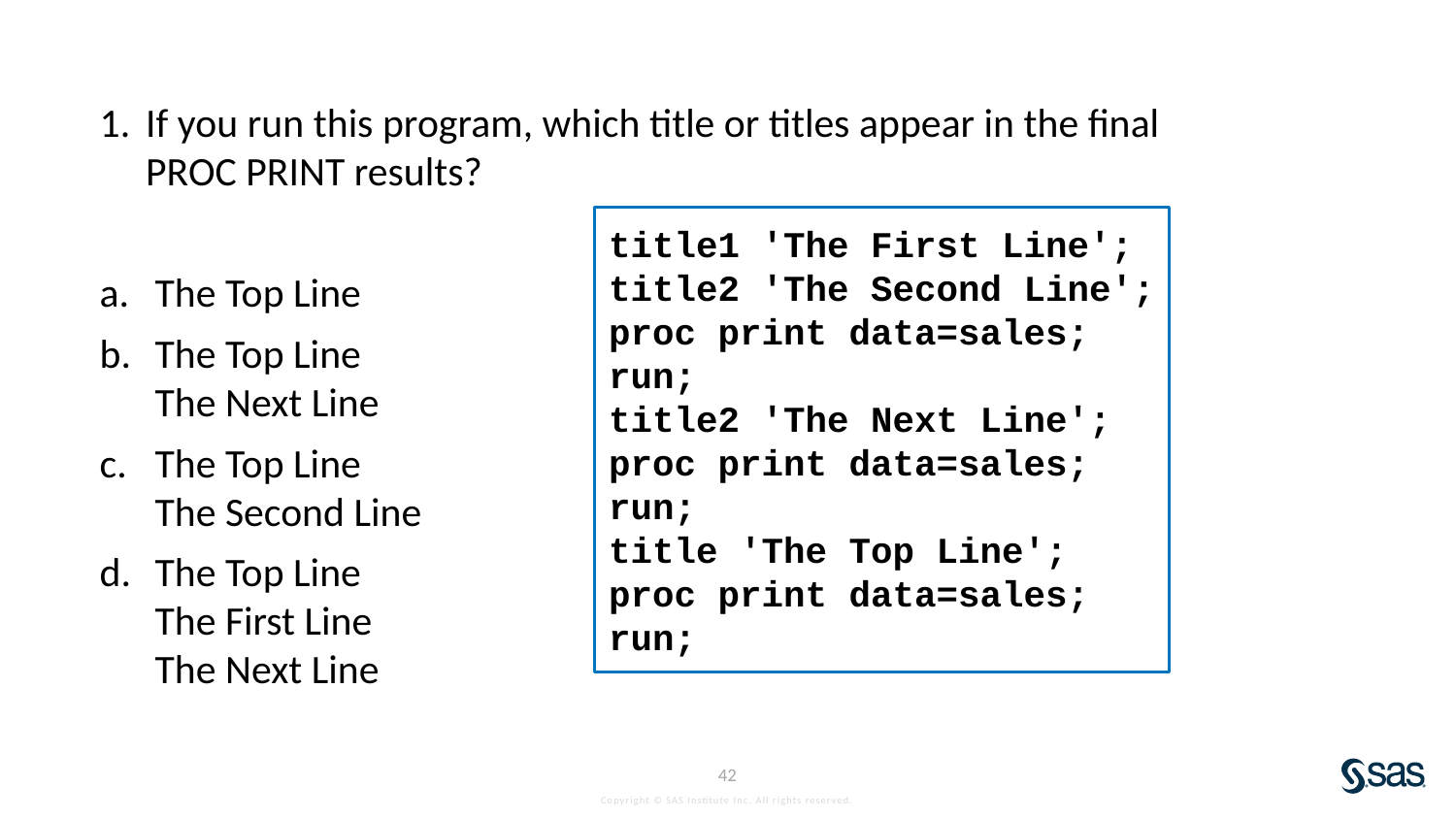

If you run this program, which title or titles appear in the final
PROC PRINT results?

The Top Line
The Top Line
The Next Line
The Top Line
The Second Line
The Top Line
The First Line
The Next Line
title1 'The First Line';
title2 'The Second Line';
proc print data=sales;
run;
title2 'The Next Line';
proc print data=sales;
run;
title 'The Top Line';
proc print data=sales;
run;